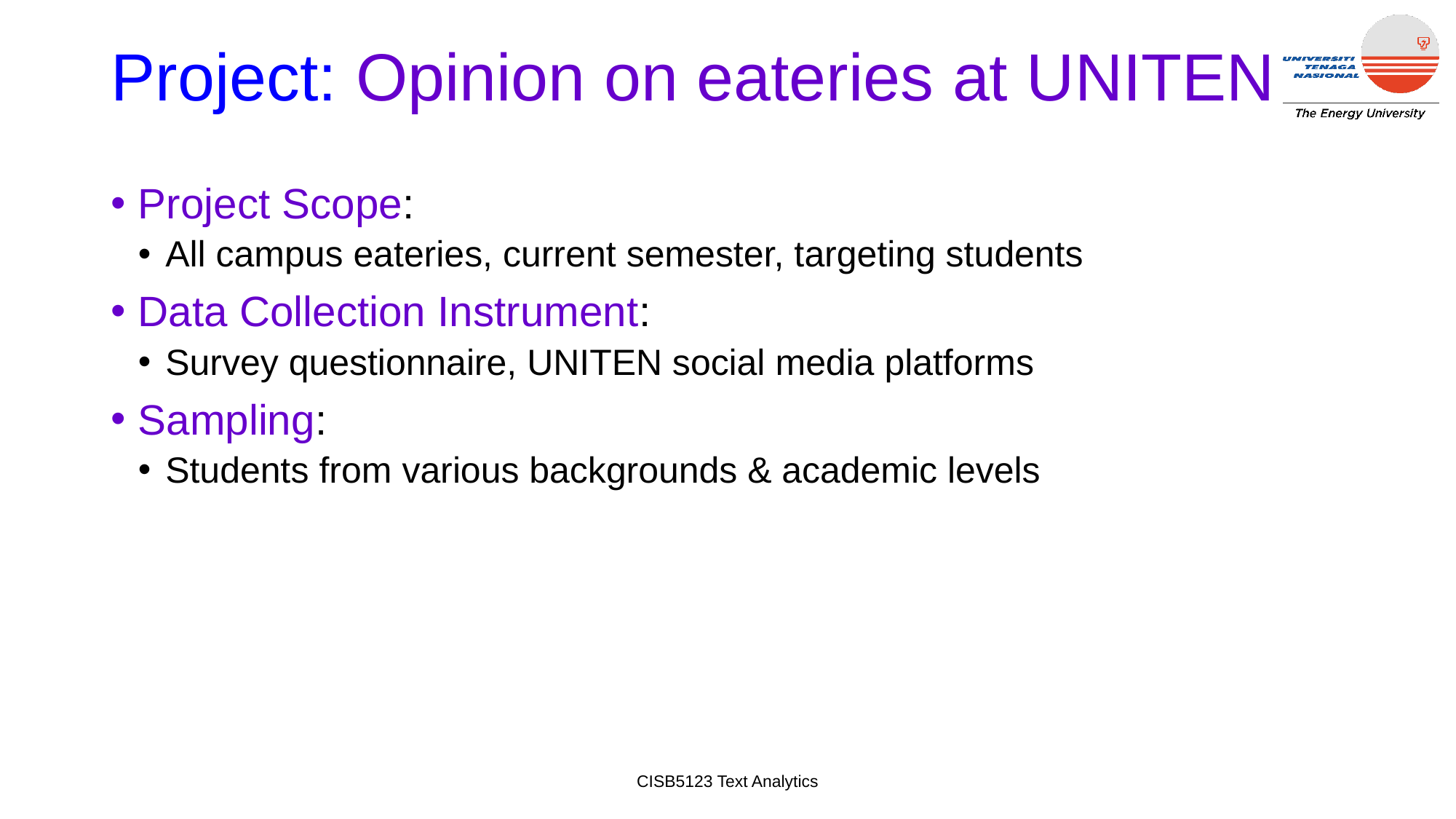

# Project: Opinion on eateries at UNITEN
Project Scope:
All campus eateries, current semester, targeting students
Data Collection Instrument:
Survey questionnaire, UNITEN social media platforms
Sampling:
Students from various backgrounds & academic levels
CISB5123 Text Analytics